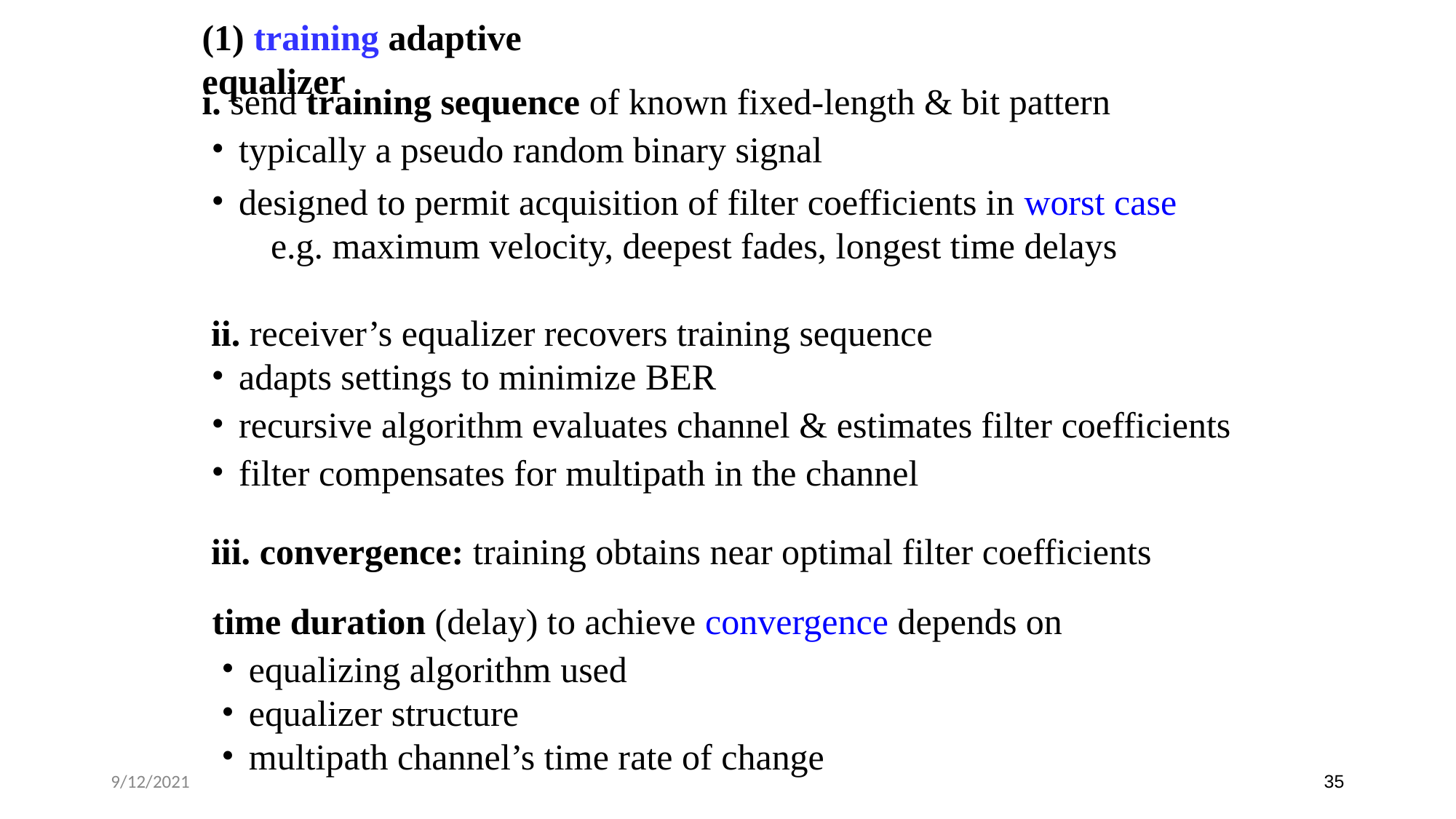

(1) training adaptive equalizer
i. send training sequence of known fixed-length & bit pattern
 typically a pseudo random binary signal
 designed to permit acquisition of filter coefficients in worst case
e.g. maximum velocity, deepest fades, longest time delays
 ii. receiver’s equalizer recovers training sequence
 adapts settings to minimize BER
 recursive algorithm evaluates channel & estimates filter coefficients
 filter compensates for multipath in the channel
 iii. convergence: training obtains near optimal filter coefficients
time duration (delay) to achieve convergence depends on
 equalizing algorithm used
 equalizer structure
 multipath channel’s time rate of change
9/12/2021
35